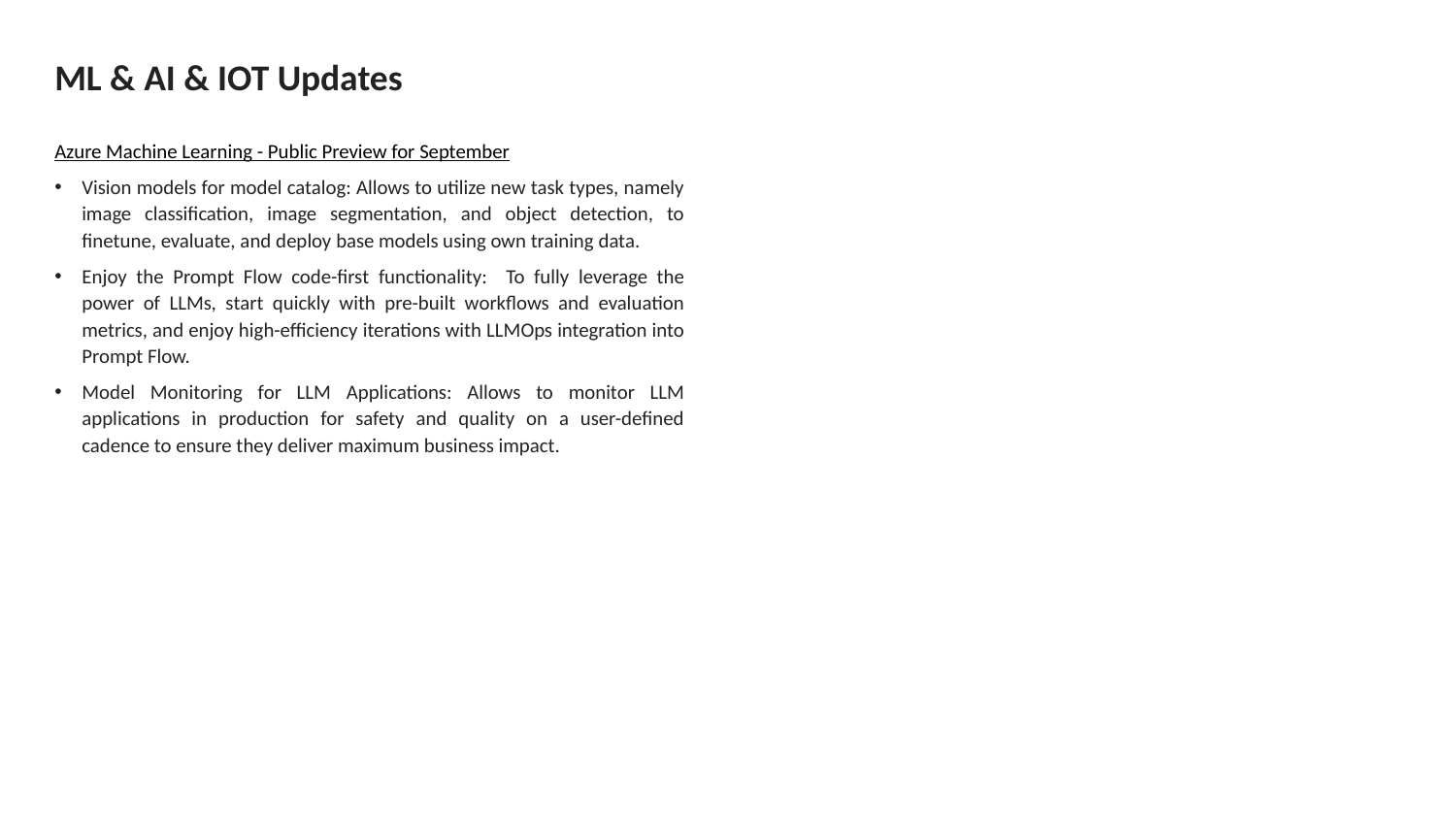

# ML & AI & IOT Updates
Azure Machine Learning - Public Preview for September
Vision models for model catalog: Allows to utilize new task types, namely image classification, image segmentation, and object detection, to finetune, evaluate, and deploy base models using own training data.
Enjoy the Prompt Flow code-first functionality: ​ To fully leverage the power of LLMs, start quickly with pre-built workflows and evaluation metrics, and enjoy high-efficiency iterations with LLMOps integration into Prompt Flow.
Model Monitoring for LLM Applications​: Allows to monitor LLM applications in production for safety and quality on a user-defined cadence to ensure they deliver maximum business impact.